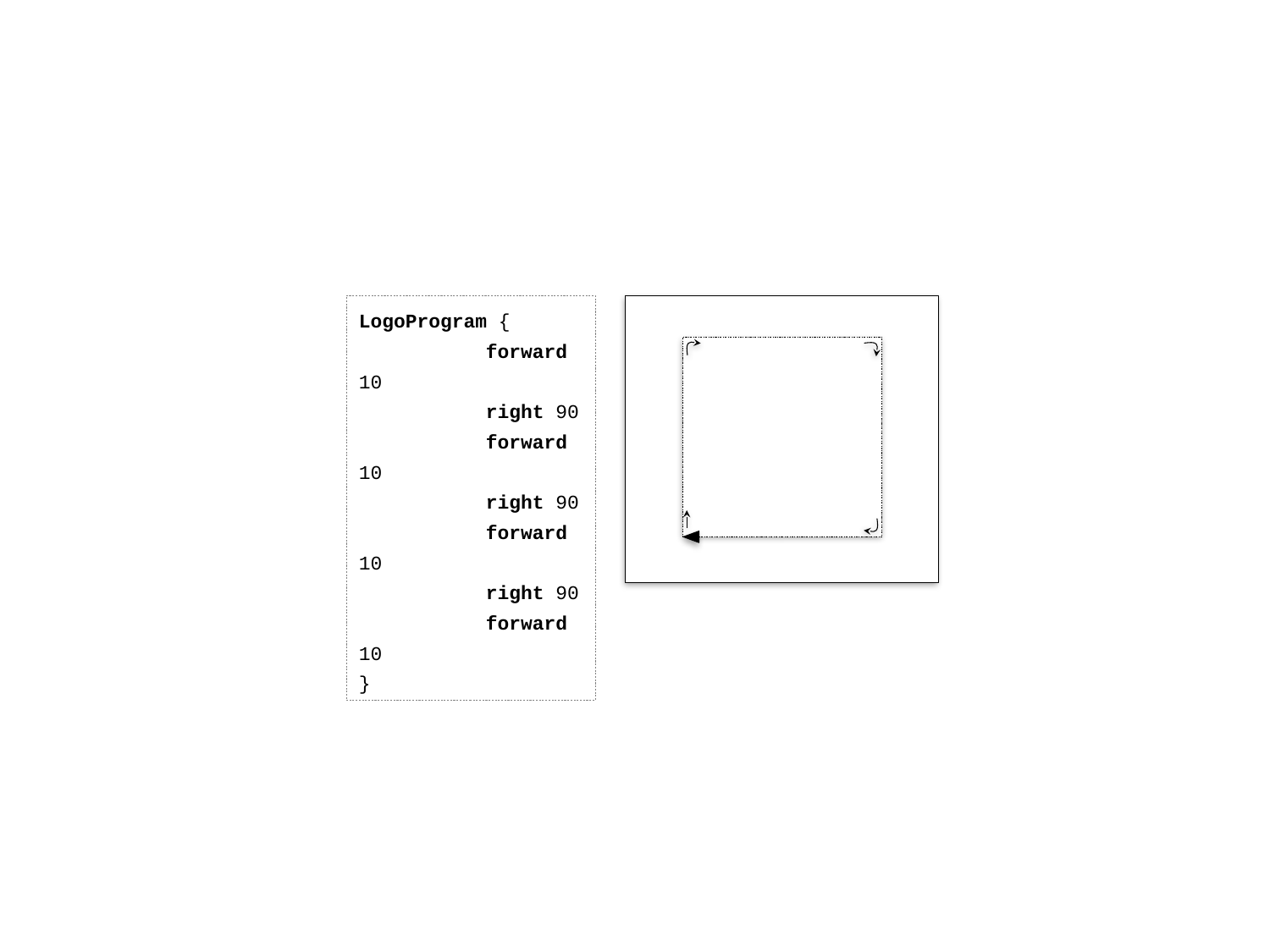

LogoProgram {
	forward 10
	right 90
	forward 10
	right 90
	forward 10
	right 90
	forward 10
}